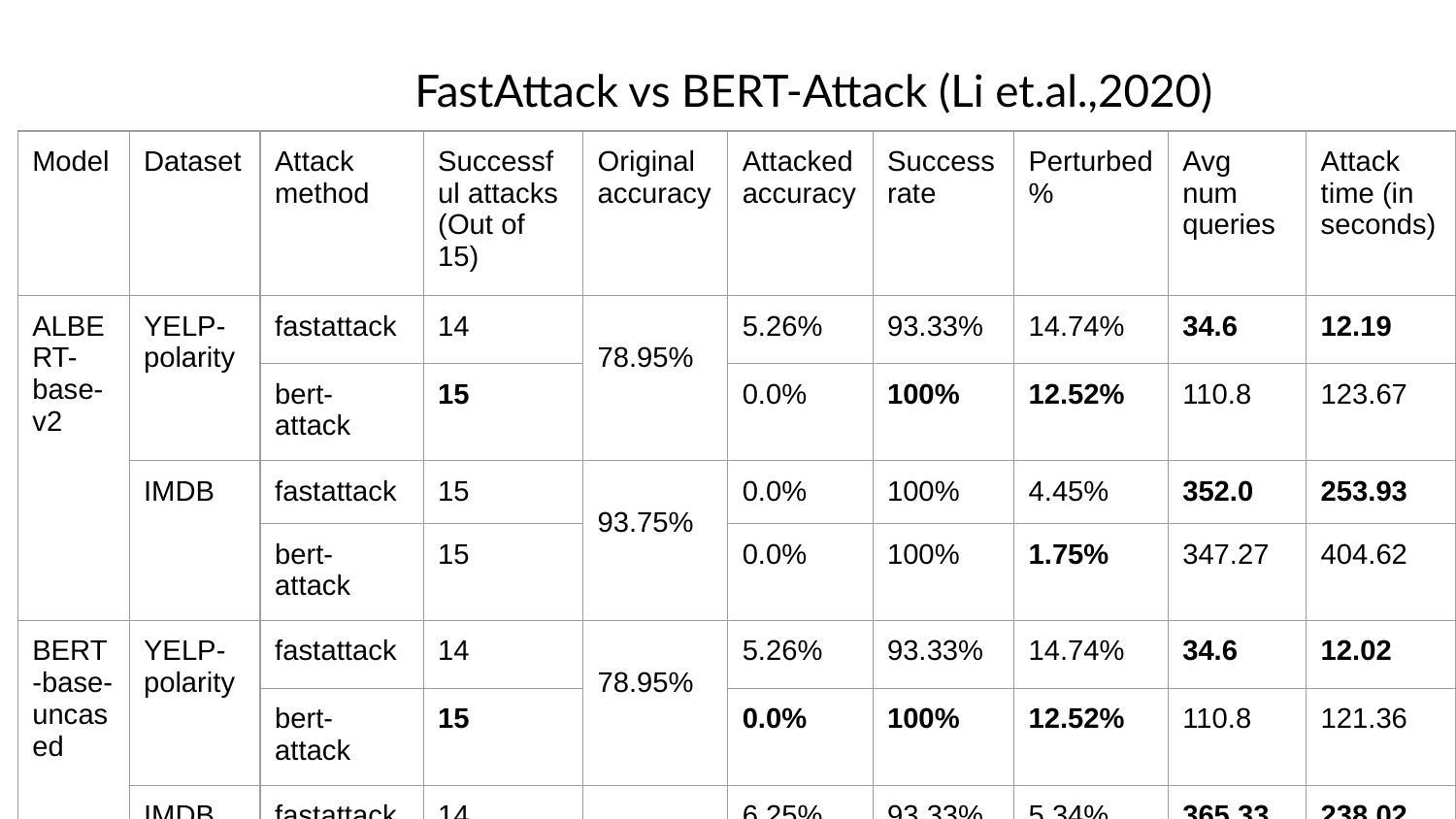

FastAttack vs BERT-Attack (Li et.al.,2020)
| Model | Dataset | Attack method | Successful attacks (Out of 15) | Original accuracy | Attacked accuracy | Success rate | Perturbed % | Avg num queries | Attack time (in seconds) |
| --- | --- | --- | --- | --- | --- | --- | --- | --- | --- |
| ALBERT-base-v2 | YELP- polarity | fastattack | 14 | 78.95% | 5.26% | 93.33% | 14.74% | 34.6 | 12.19 |
|  |  | bert-attack | 15 |  | 0.0% | 100% | 12.52% | 110.8 | 123.67 |
|  | IMDB | fastattack | 15 | 93.75% | 0.0% | 100% | 4.45% | 352.0 | 253.93 |
|  |  | bert-attack | 15 |  | 0.0% | 100% | 1.75% | 347.27 | 404.62 |
| BERT-base-uncased | YELP- polarity | fastattack | 14 | 78.95% | 5.26% | 93.33% | 14.74% | 34.6 | 12.02 |
|  |  | bert-attack | 15 |  | 0.0% | 100% | 12.52% | 110.8 | 121.36 |
|  | IMDB | fastattack | 14 | 93.75% | 6.25% | 93.33% | 5.34% | 365.33 | 238.02 |
|  |  | bert-attack | 15 |  | 0.0% | 100.0% | 1.75% | 347.27 | 420.75 |